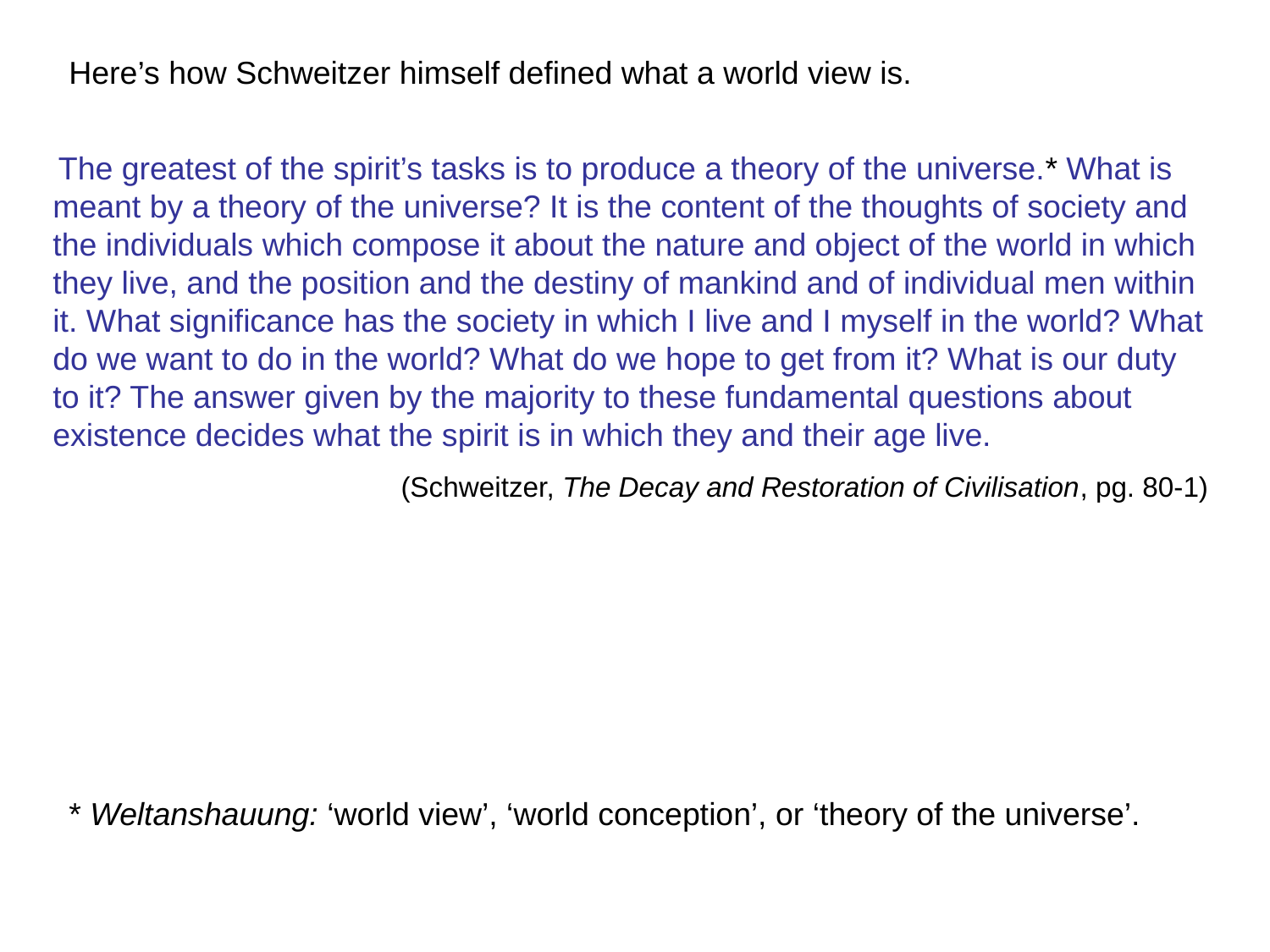

Here’s how Schweitzer himself defined what a world view is.
The greatest of the spirit’s tasks is to produce a theory of the universe.* What is meant by a theory of the universe? It is the content of the thoughts of society and the individuals which compose it about the nature and object of the world in which they live, and the position and the destiny of mankind and of individual men within it. What significance has the society in which I live and I myself in the world? What do we want to do in the world? What do we hope to get from it? What is our duty to it? The answer given by the majority to these fundamental questions about existence decides what the spirit is in which they and their age live.
(Schweitzer, The Decay and Restoration of Civilisation, pg. 80-1)
* Weltanshauung: ‘world view’, ‘world conception’, or ‘theory of the universe’.